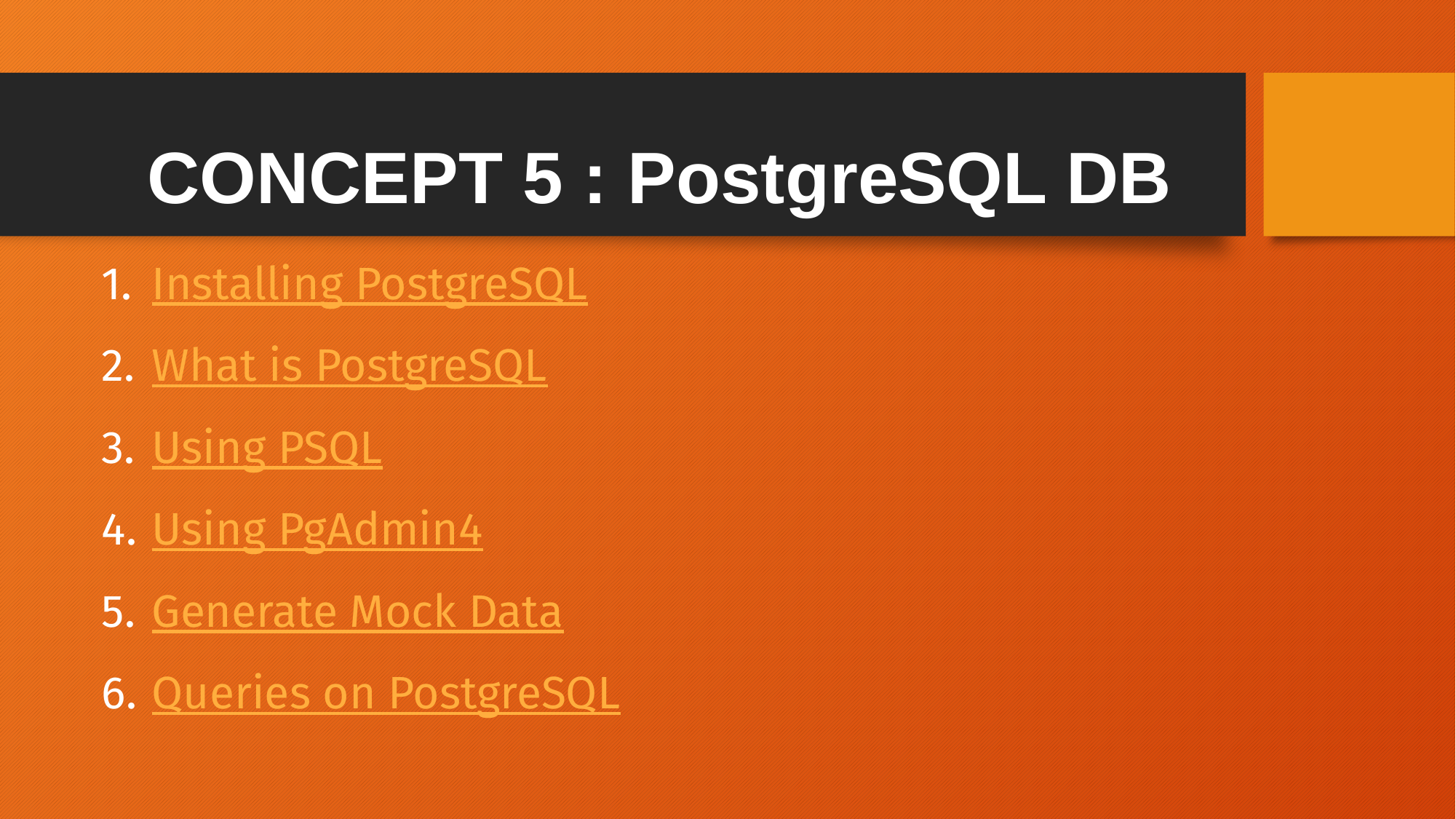

# CONCEPT 5 : PostgreSQL DB
Installing PostgreSQL
What is PostgreSQL
Using PSQL
Using PgAdmin4
Generate Mock Data
Queries on PostgreSQL